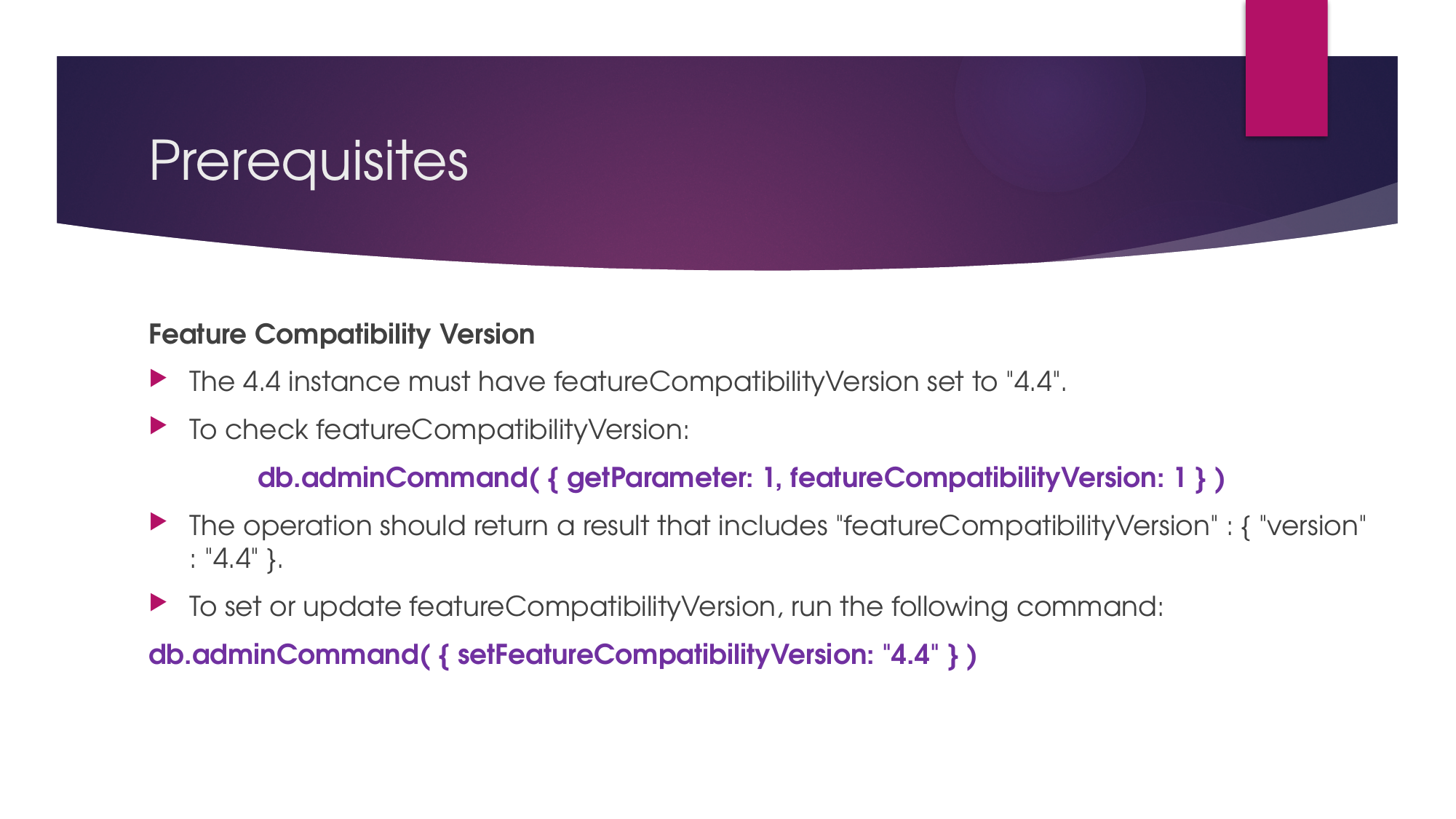

# Prerequisites
Feature Compatibility Version
The 4.4 instance must have featureCompatibilityVersion set to "4.4".
To check featureCompatibilityVersion:
	db.adminCommand( { getParameter: 1, featureCompatibilityVersion: 1 } )
The operation should return a result that includes "featureCompatibilityVersion" : { "version" : "4.4" }.
To set or update featureCompatibilityVersion, run the following command:
db.adminCommand( { setFeatureCompatibilityVersion: "4.4" } )